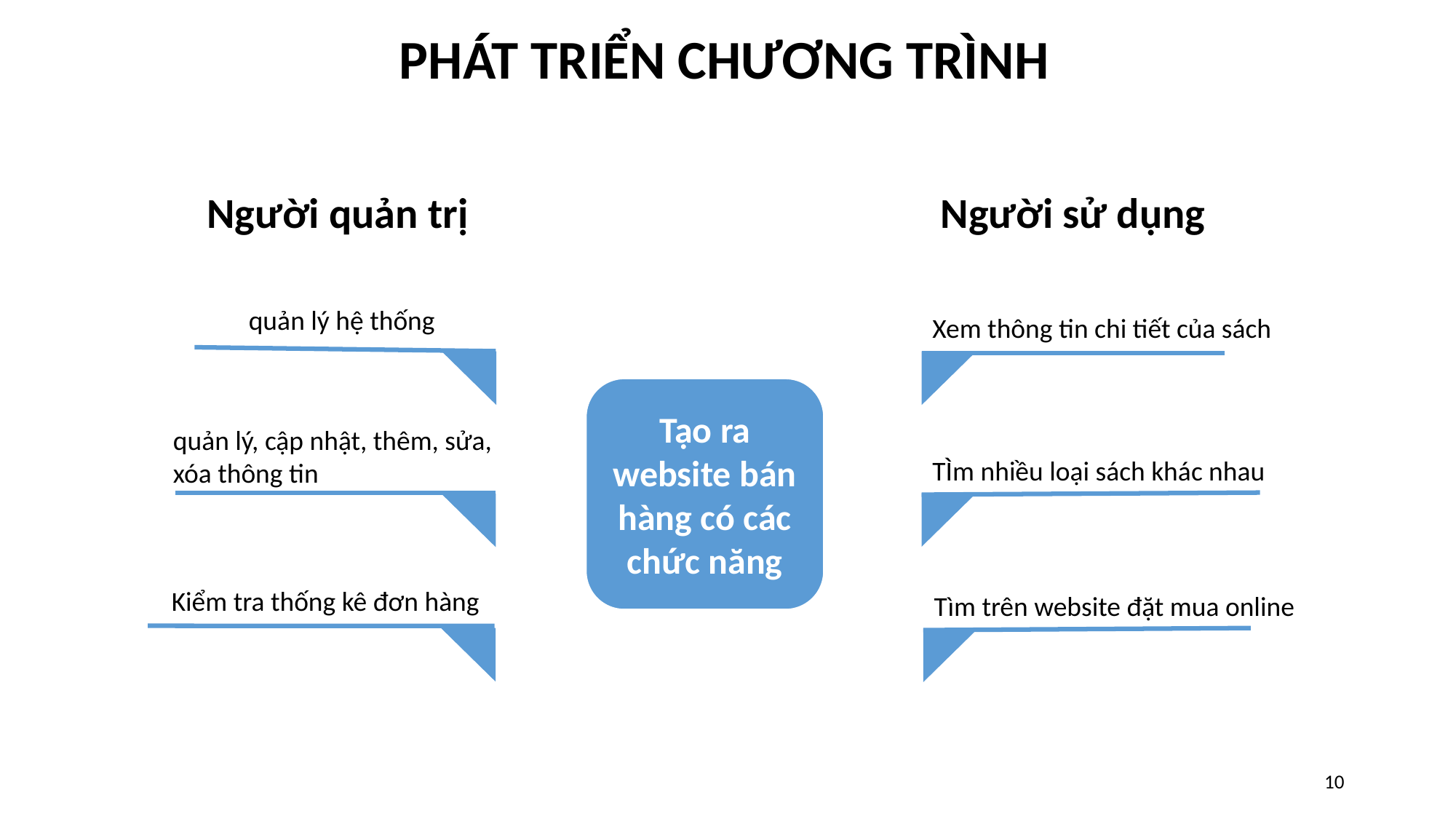

PHÁT TRIỂN CHƯƠNG TRÌNH
Người quản trị
Người sử dụng
quản lý hệ thống
Xem thông tin chi tiết của sách

Tạo ra website bán hàng có các chức năng
quản lý, cập nhật, thêm, sửa, xóa thông tin
TÌm nhiều loại sách khác nhau

Kiểm tra thống kê đơn hàng
Tìm trên website đặt mua online

10